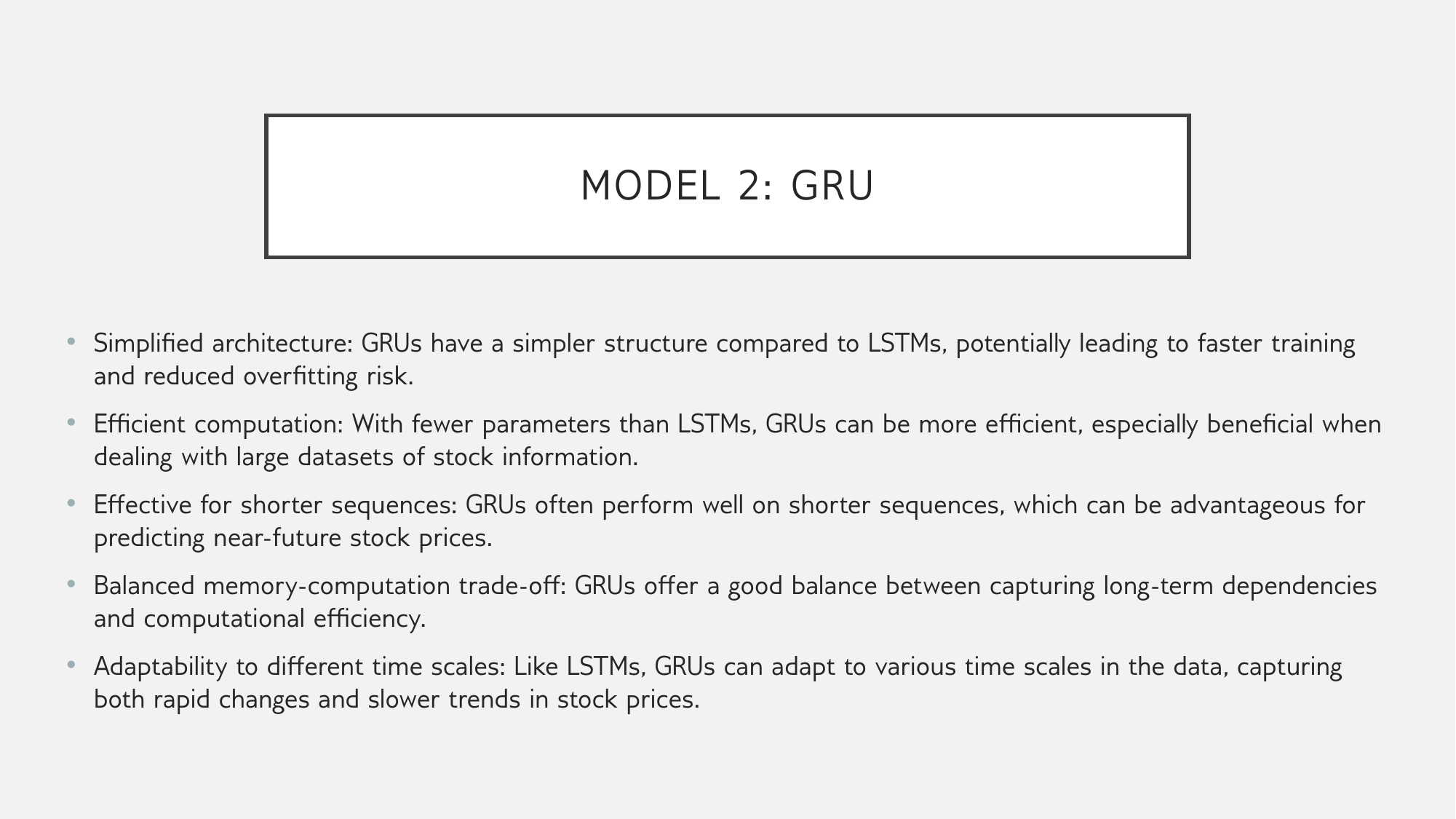

# Model 2: GRU
Simplified architecture: GRUs have a simpler structure compared to LSTMs, potentially leading to faster training and reduced overfitting risk.
Efficient computation: With fewer parameters than LSTMs, GRUs can be more efficient, especially beneficial when dealing with large datasets of stock information.
Effective for shorter sequences: GRUs often perform well on shorter sequences, which can be advantageous for predicting near-future stock prices.
Balanced memory-computation trade-off: GRUs offer a good balance between capturing long-term dependencies and computational efficiency.
Adaptability to different time scales: Like LSTMs, GRUs can adapt to various time scales in the data, capturing both rapid changes and slower trends in stock prices.